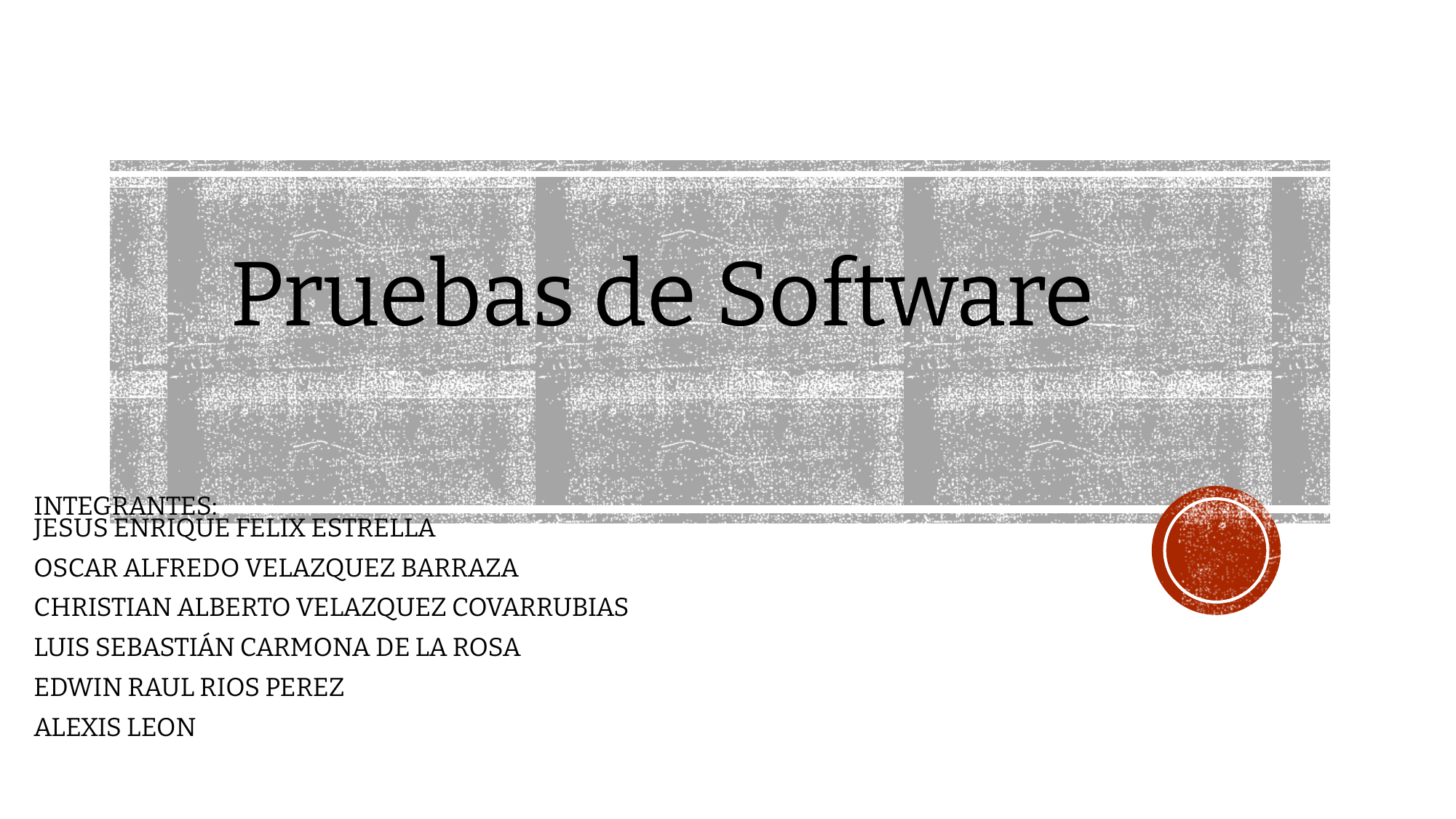

Pruebas de Software
INTEGRANTES:
JESUS ENRIQUE FELIX ESTRELLA
OSCAR ALFREDO VELAZQUEZ BARRAZA
CHRISTIAN ALBERTO VELAZQUEZ COVARRUBIAS
LUIS SEBASTIÁN CARMONA DE LA ROSA
EDWIN RAUL RIOS PEREZ
ALEXIS LEON